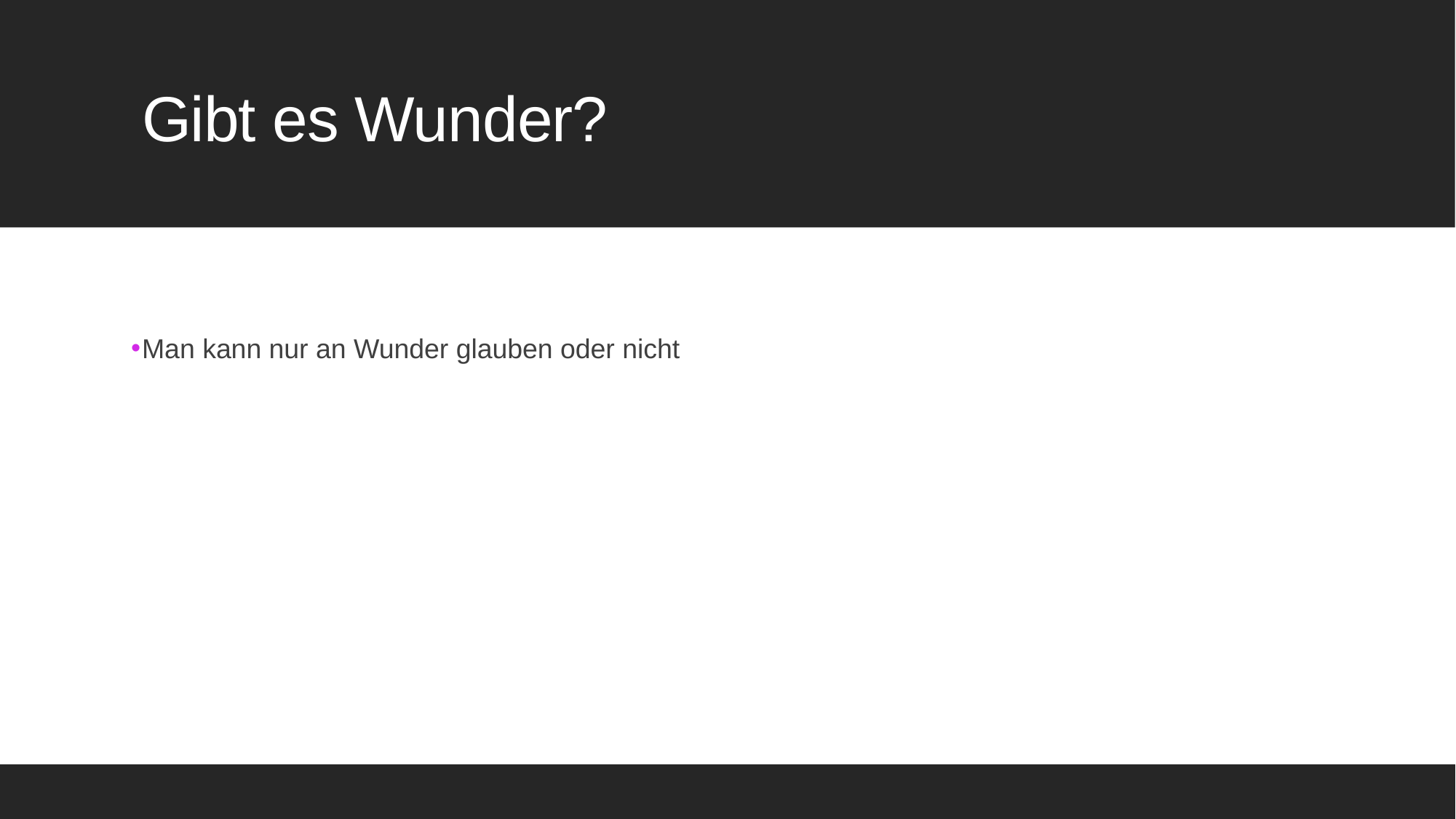

# Gibt es Wunder?
Man kann nur an Wunder glauben oder nicht